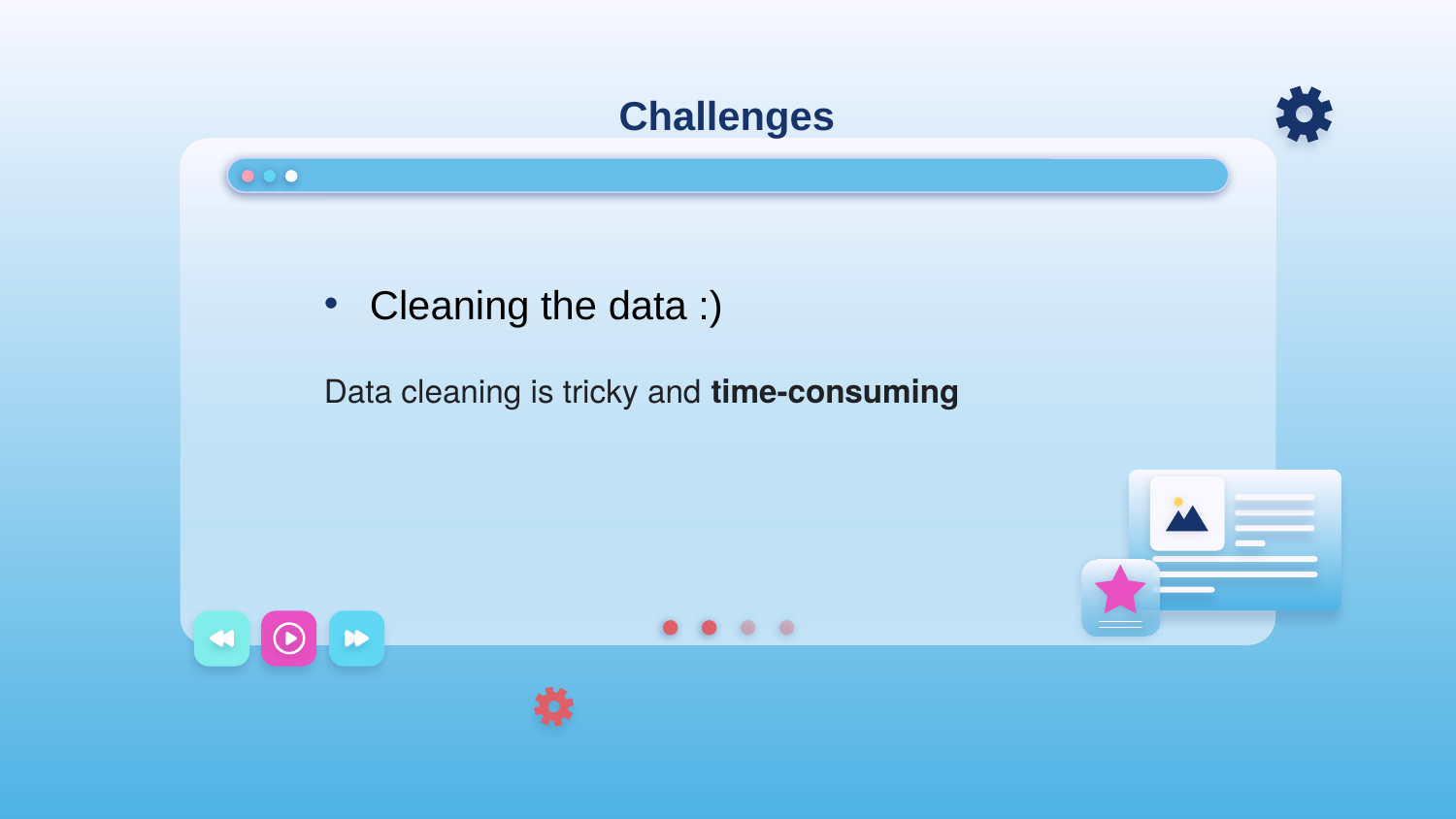

# Challenges

Cleaning the data :)

Data cleaning is tricky and time-consuming